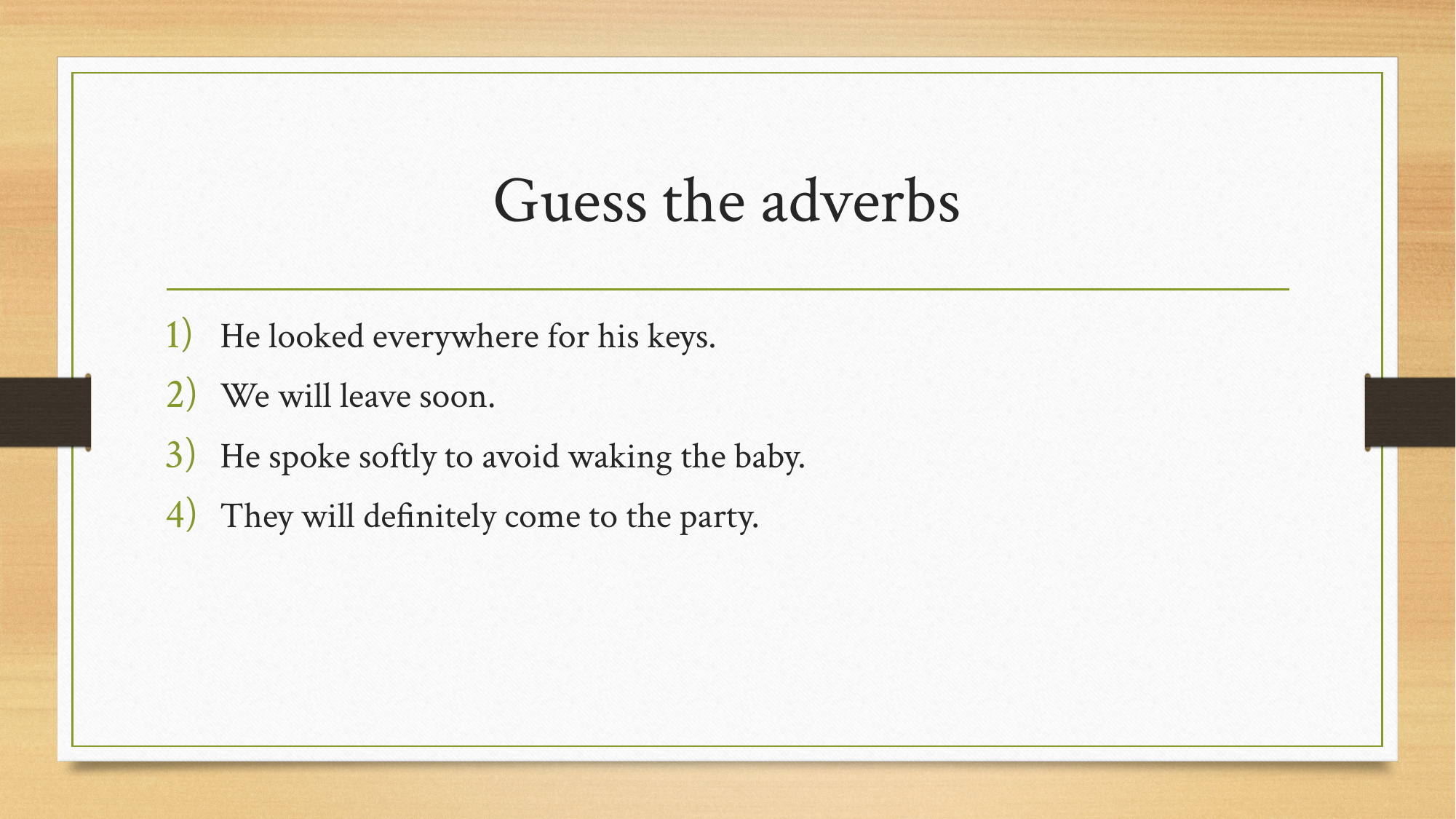

# Guess the adverbs
He looked everywhere for his keys.
We will leave soon.
He spoke softly to avoid waking the baby.
They will definitely come to the party.